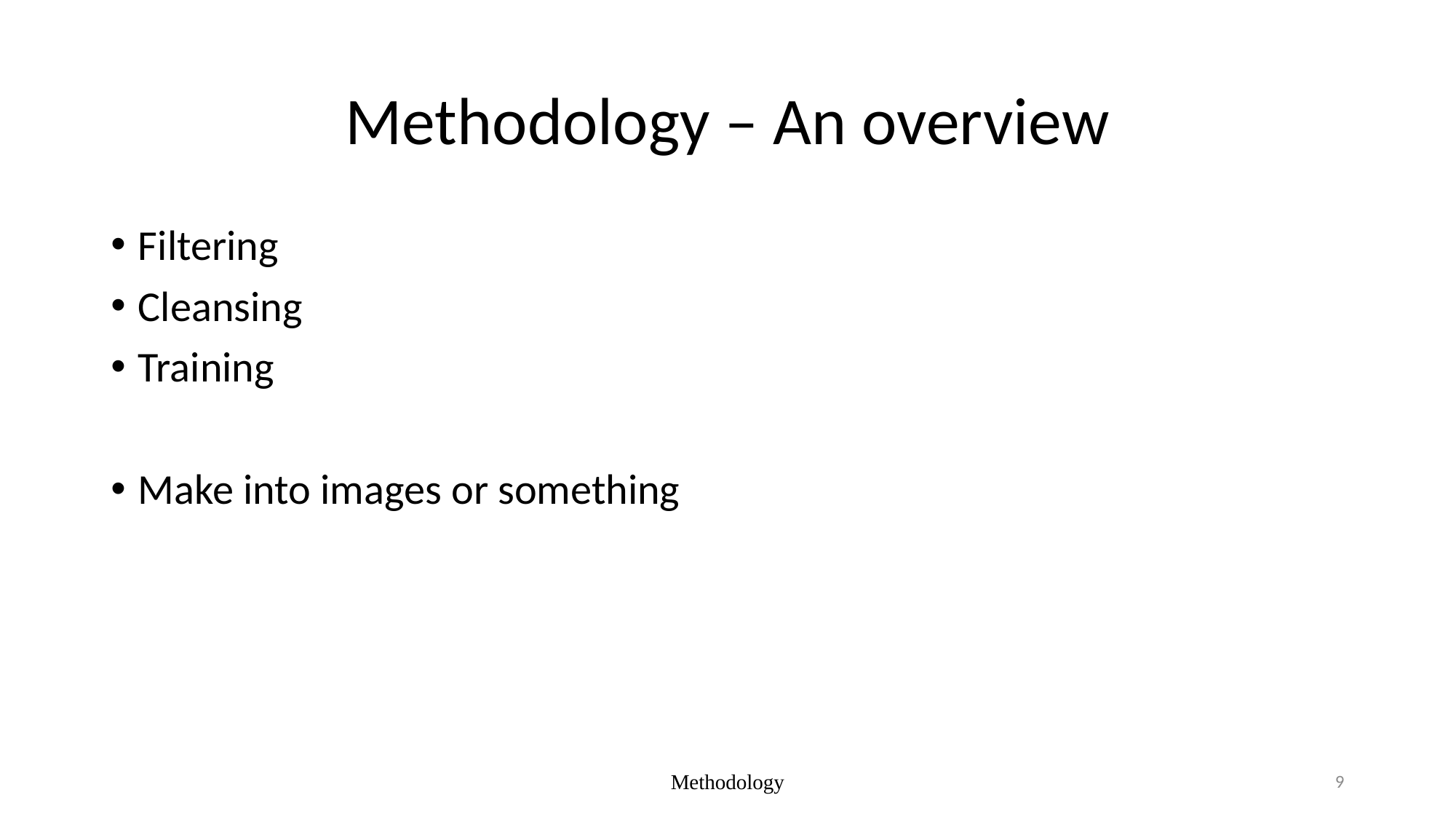

# Methodology – An overview
Filtering
Cleansing
Training

Make into images or something
Methodology
9